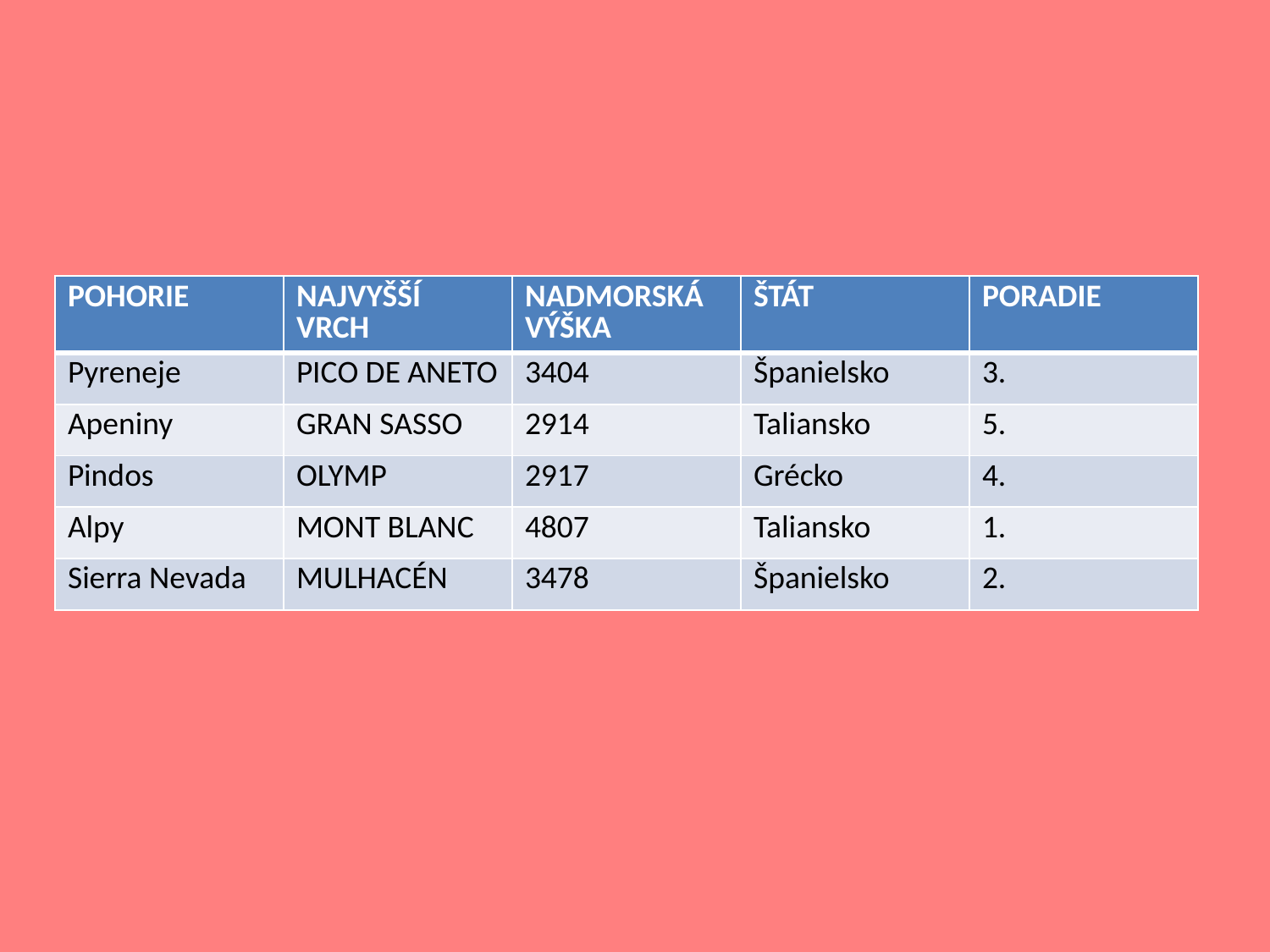

#

| POHORIE | NAJVYŠŠÍ VRCH | NADMORSKÁ VÝŠKA | ŠTÁT | PORADIE |
| --- | --- | --- | --- | --- |
| Pyreneje | PICO DE ANETO | 3404 | Španielsko | 3. |
| Apeniny | GRAN SASSO | 2914 | Taliansko | 5. |
| Pindos | OLYMP | 2917 | Grécko | 4. |
| Alpy | MONT BLANC | 4807 | Taliansko | 1. |
| Sierra Nevada | MULHACÉN | 3478 | Španielsko | 2. |